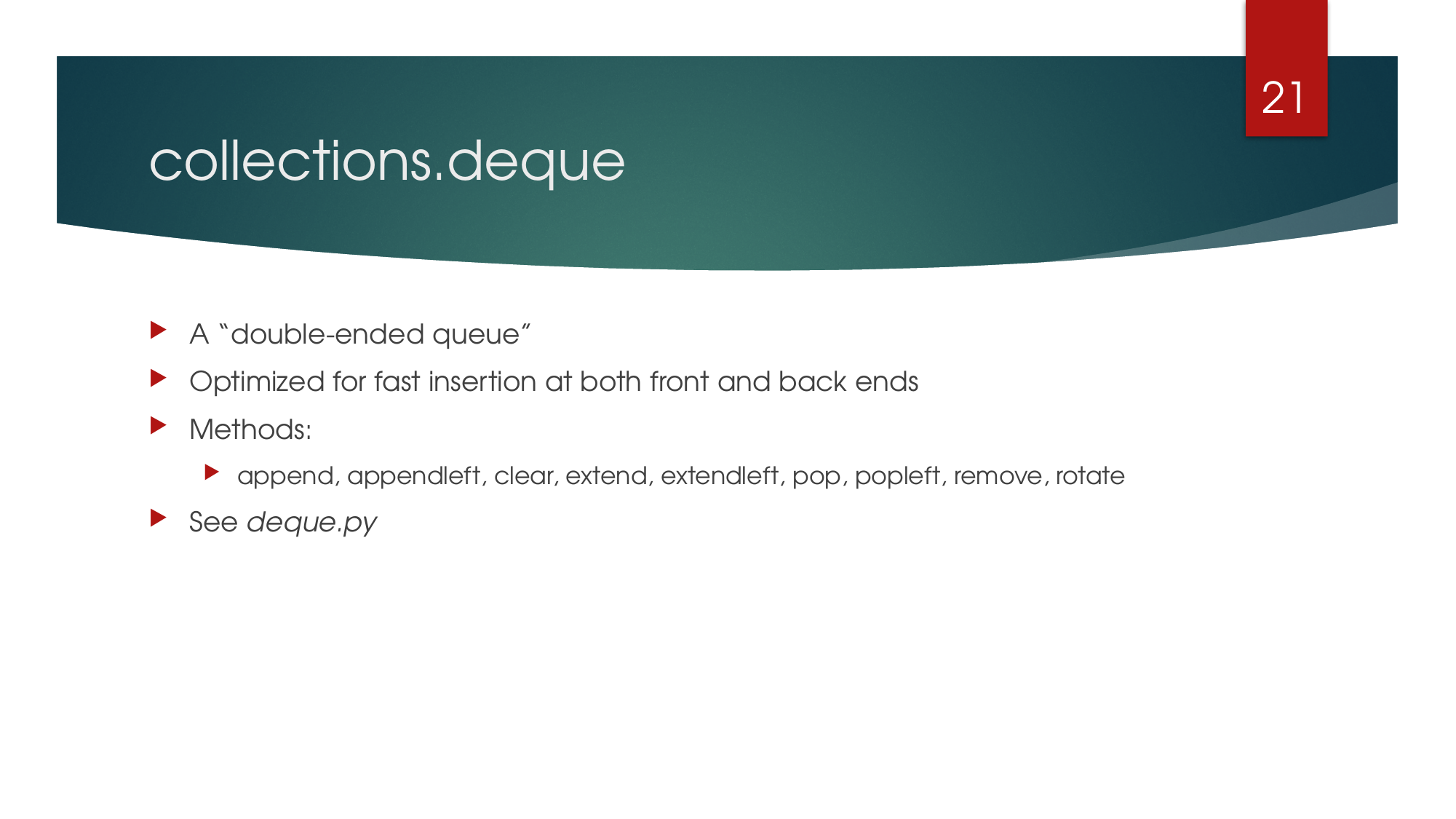

21
# collections.deque
A “double-ended queue”
Optimized for fast insertion at both front and back ends
Methods:
append, appendleft, clear, extend, extendleft, pop, popleft, remove, rotate
See deque.py